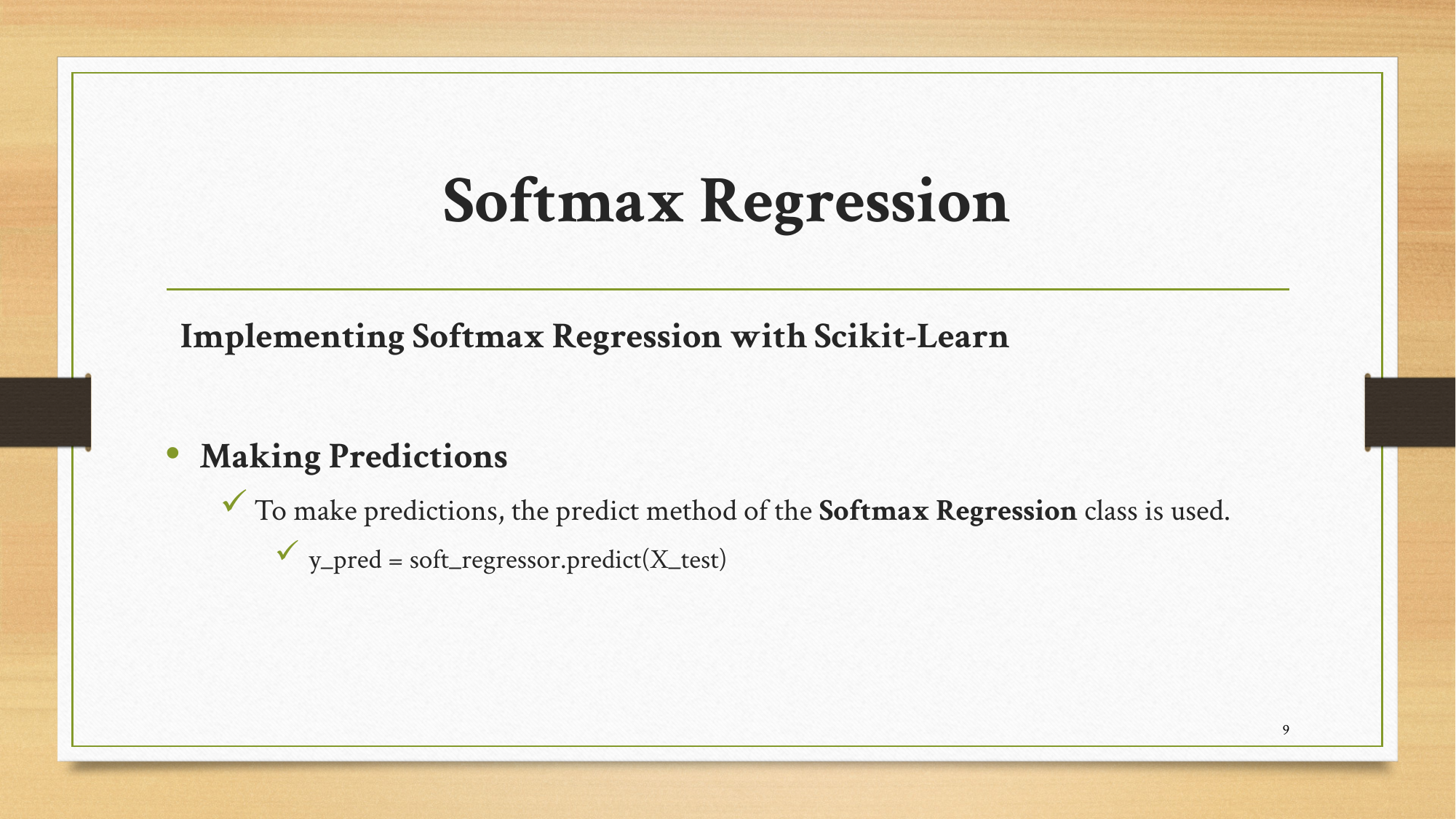

# Softmax Regression
  Implementing Softmax Regression with Scikit-Learn

Making Predictions
To make predictions, the predict method of the Softmax Regression class is used.
y_pred = soft_regressor.predict(X_test)

9